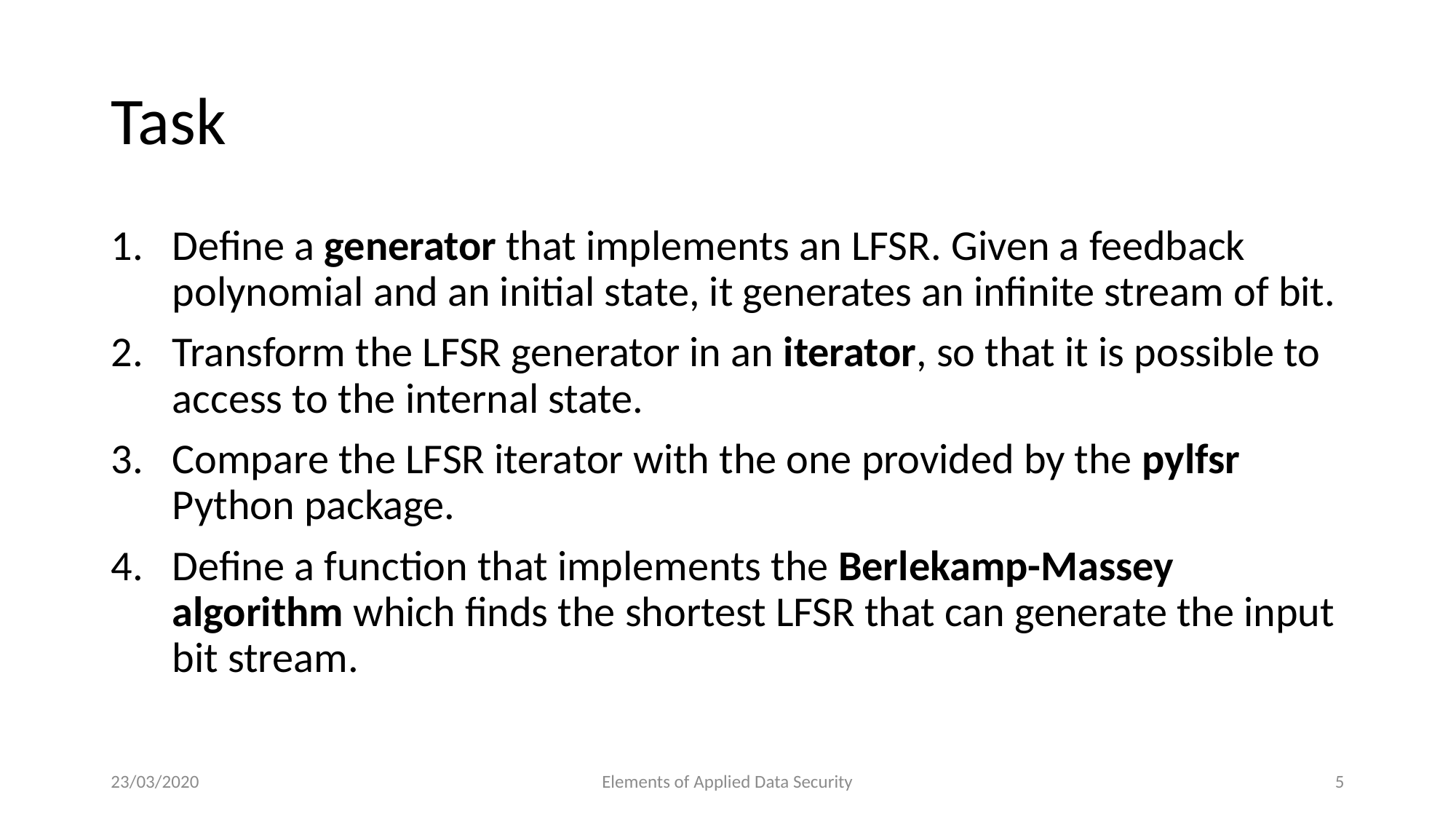

# Task
Define a generator that implements an LFSR. Given a feedback polynomial and an initial state, it generates an infinite stream of bit.
Transform the LFSR generator in an iterator, so that it is possible to access to the internal state.
Compare the LFSR iterator with the one provided by the pylfsr Python package.
Define a function that implements the Berlekamp-Massey algorithm which finds the shortest LFSR that can generate the input bit stream.
23/03/2020
Elements of Applied Data Security
5